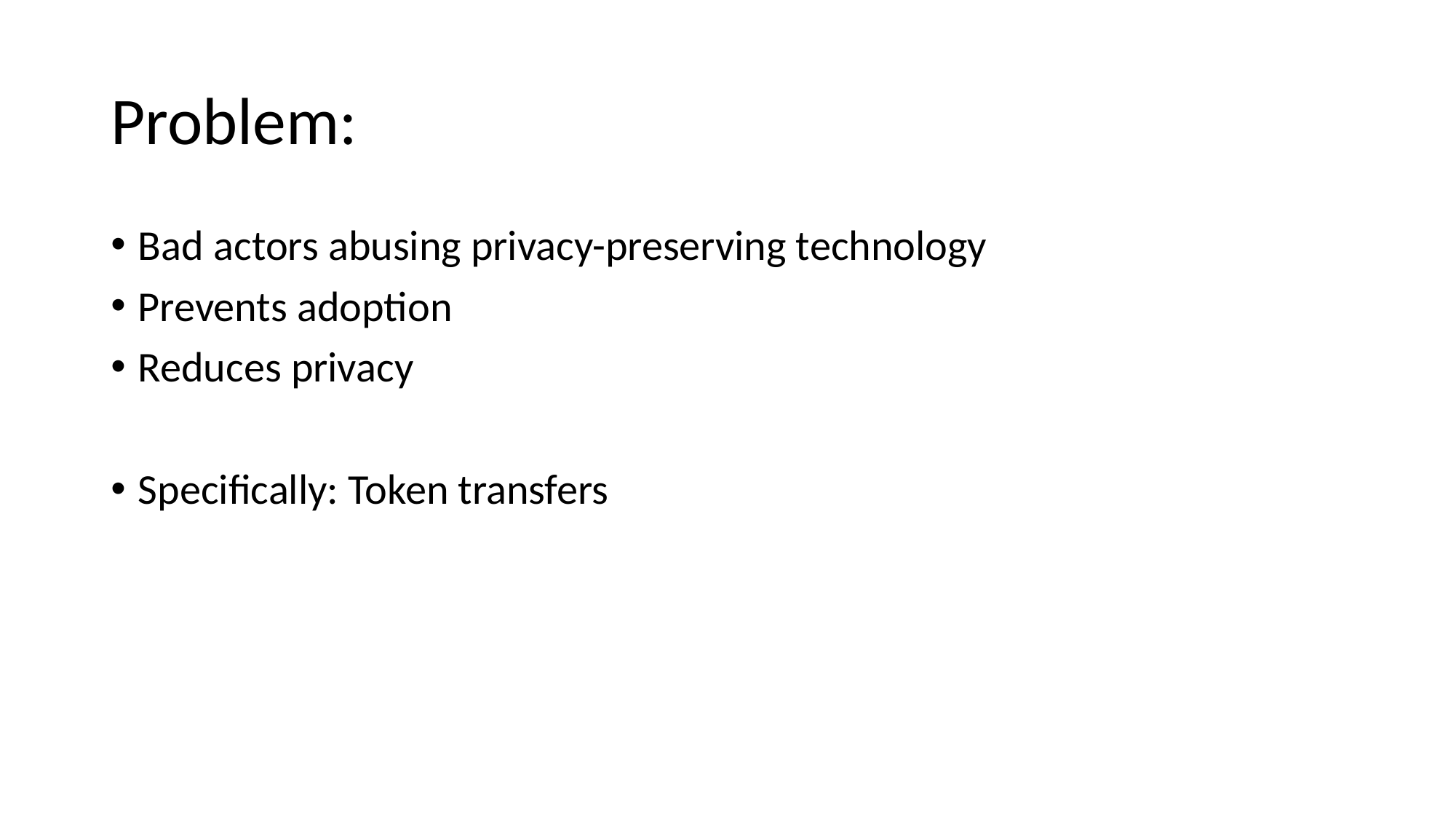

# Problem:
Bad actors abusing privacy-preserving technology
Prevents adoption
Reduces privacy

Specifically: Token transfers